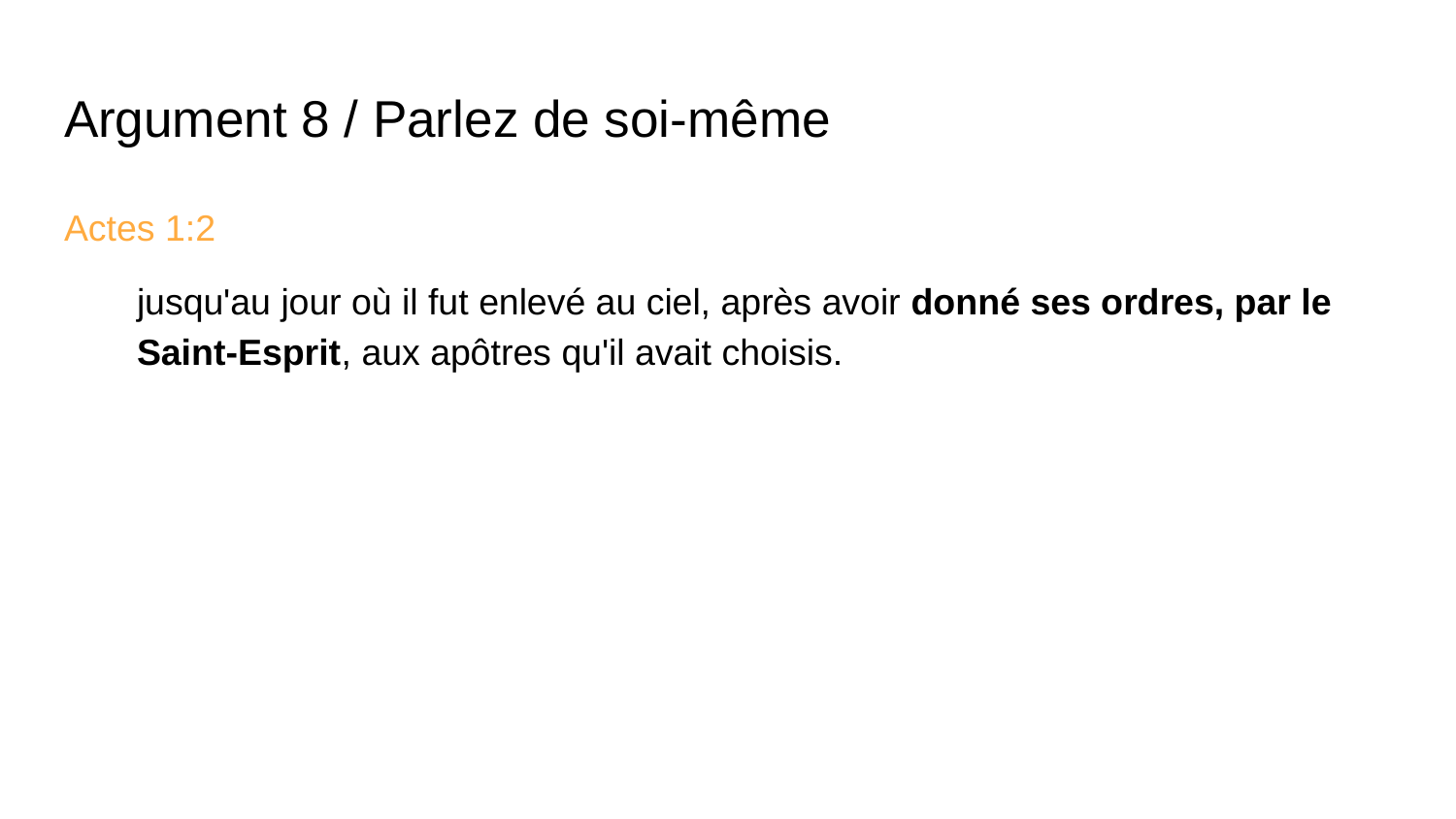

# Argument 8 / Parlez de soi-même

Actes 1:2
jusqu'au jour où il fut enlevé au ciel, après avoir donné ses ordres, par le Saint-Esprit, aux apôtres qu'il avait choisis.